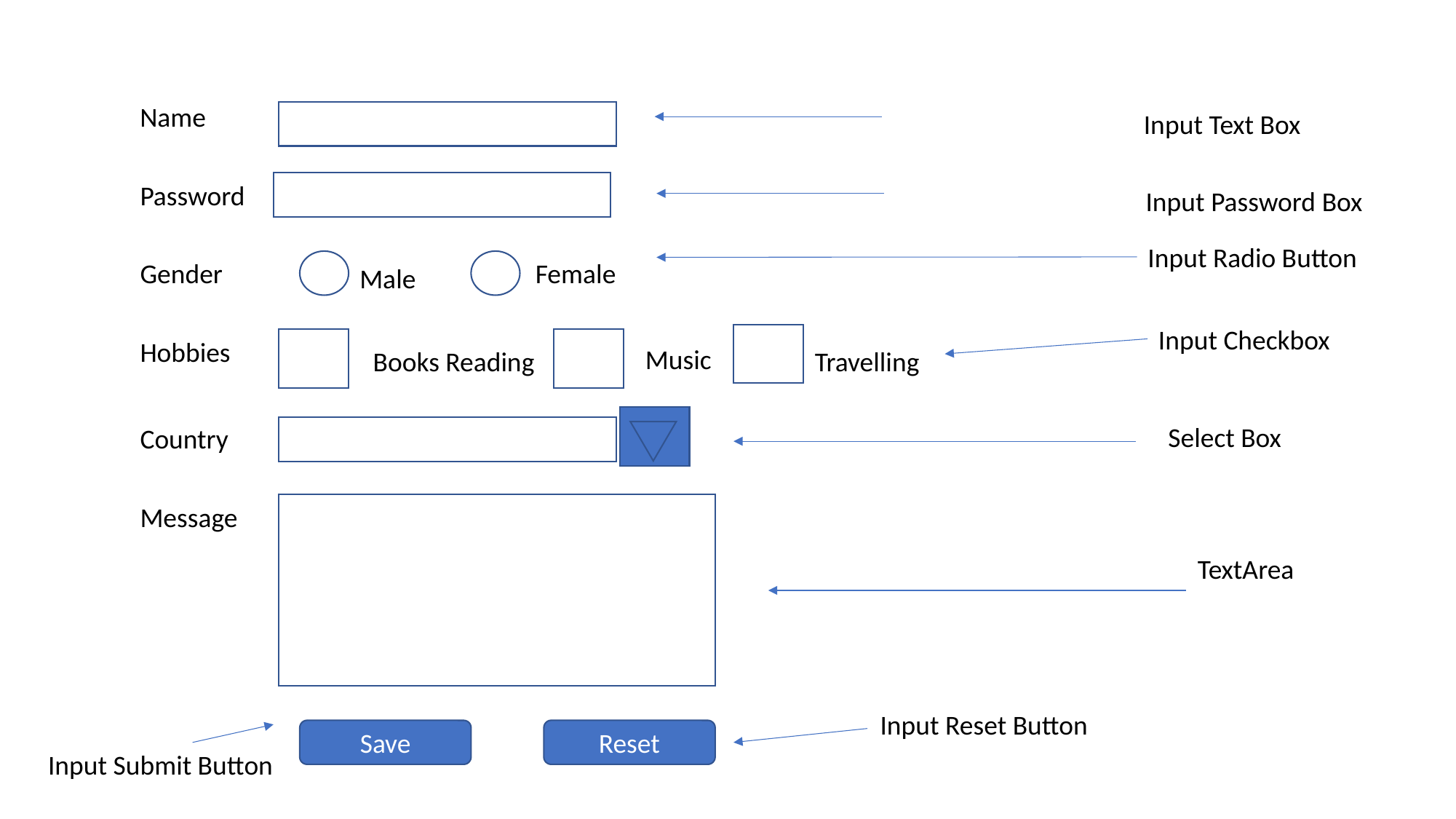

Name
Input Text Box

Password

Input Password Box
Input Radio Button
Gender

Female
Male
Input Checkbox

Hobbies

Music
Books Reading
Travelling

Select Box
Country

Message

TextArea
Input Reset Button
Save
Reset
Input Submit Button